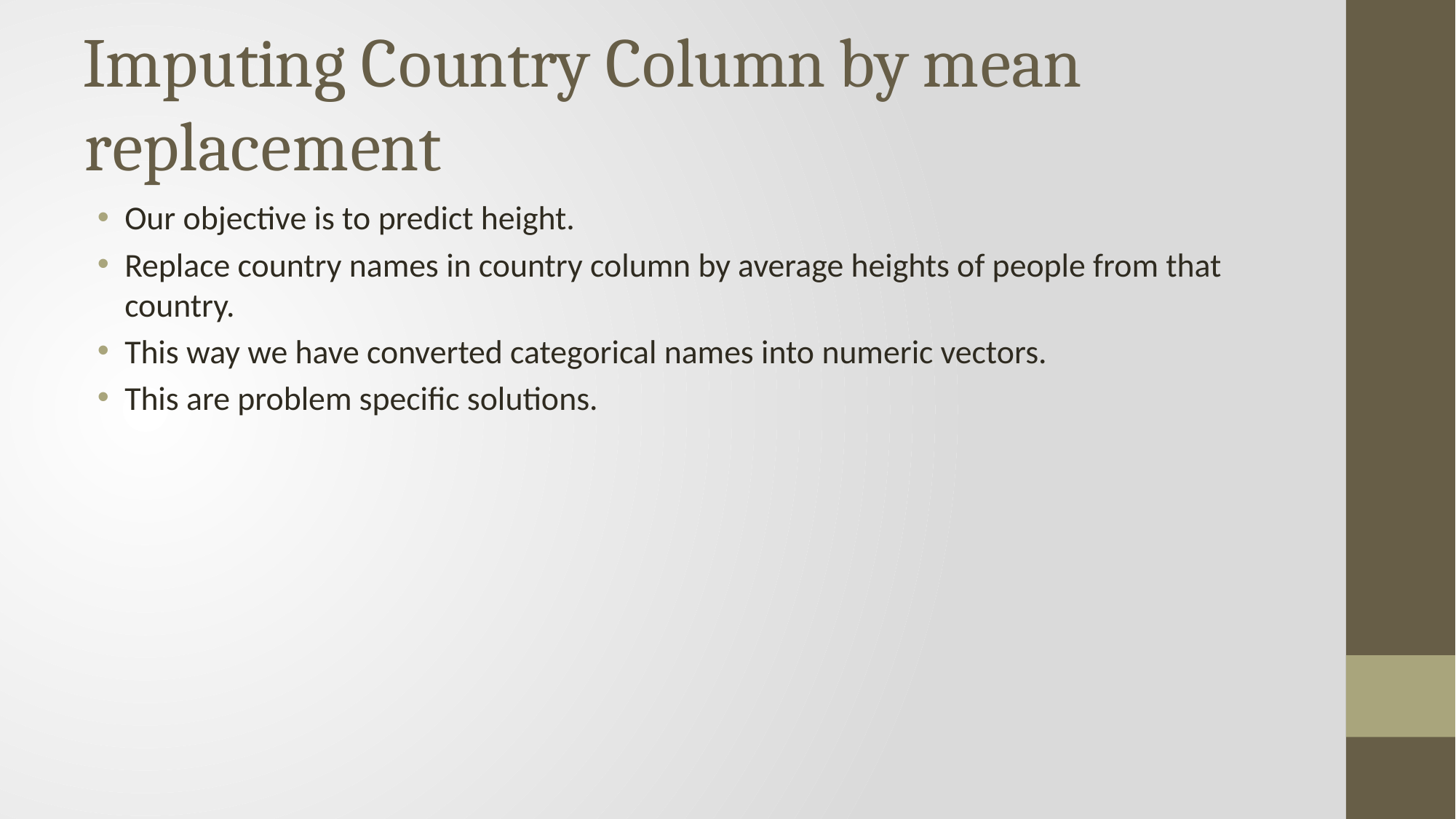

# Imputing Country Column by mean replacement
Our objective is to predict height.
Replace country names in country column by average heights of people from that country.
This way we have converted categorical names into numeric vectors.
This are problem specific solutions.